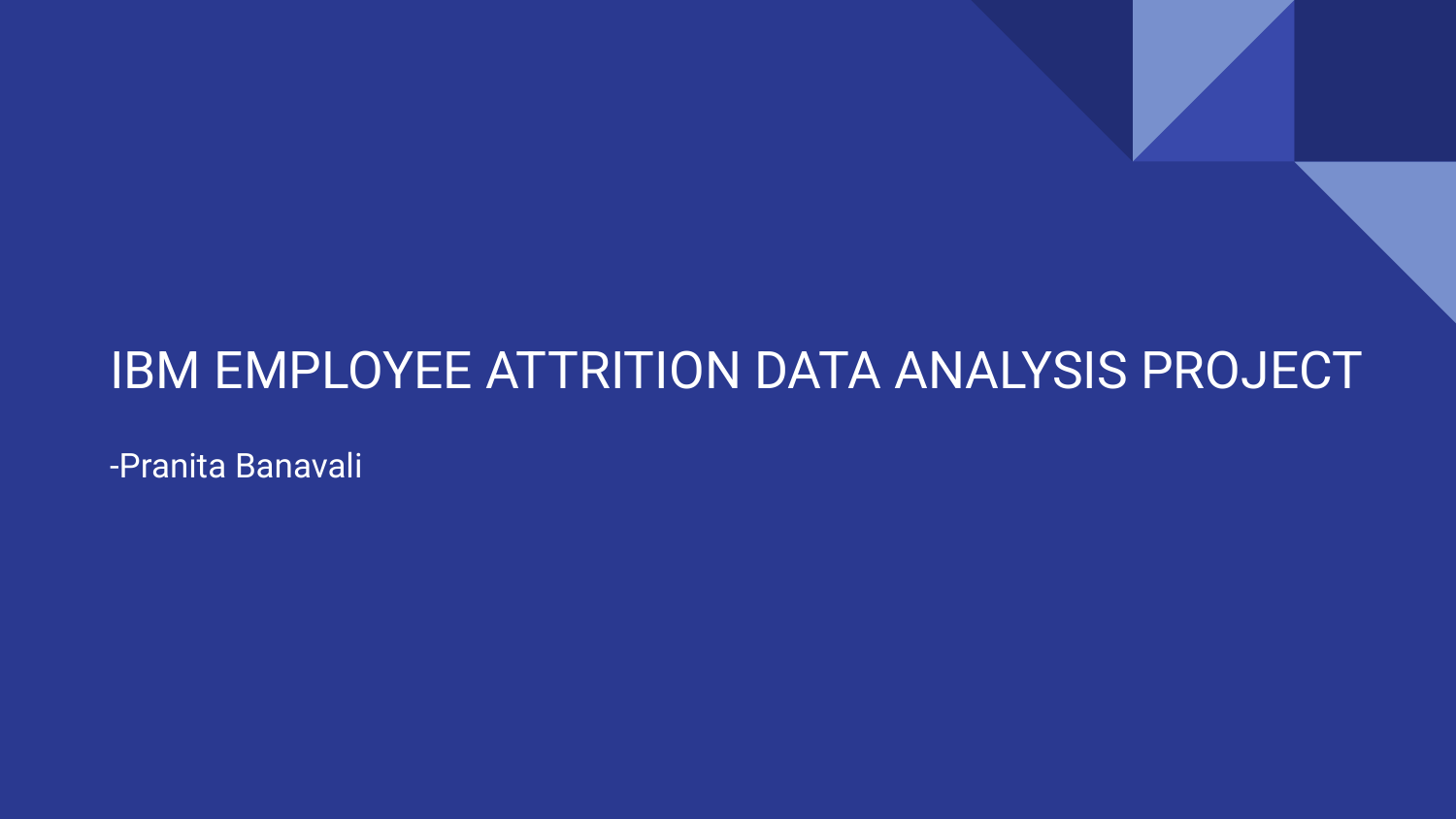

# IBM EMPLOYEE ATTRITION DATA ANALYSIS PROJECT
-Pranita Banavali